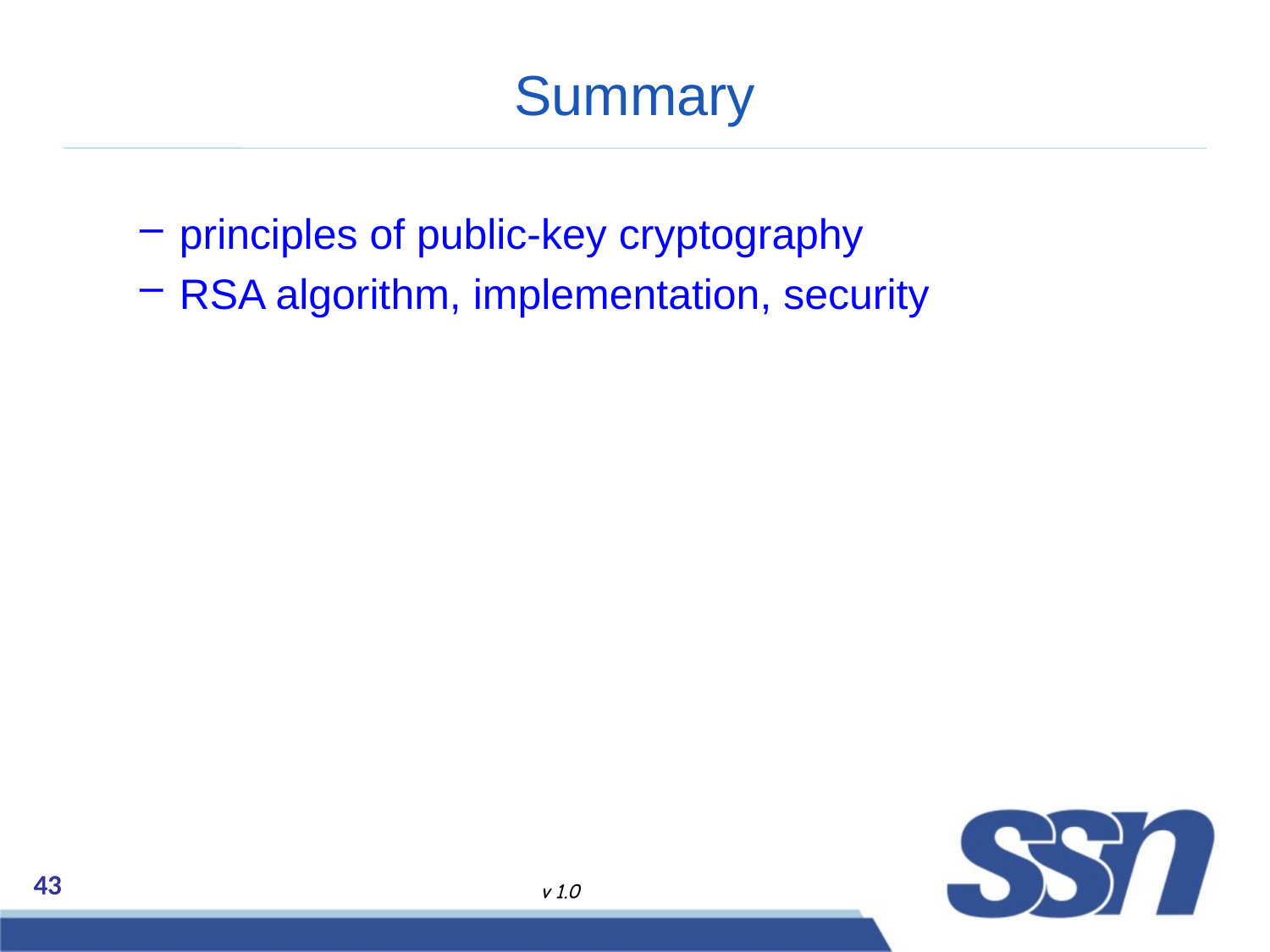

# Summary
principles of public-key cryptography
RSA algorithm, implementation, security